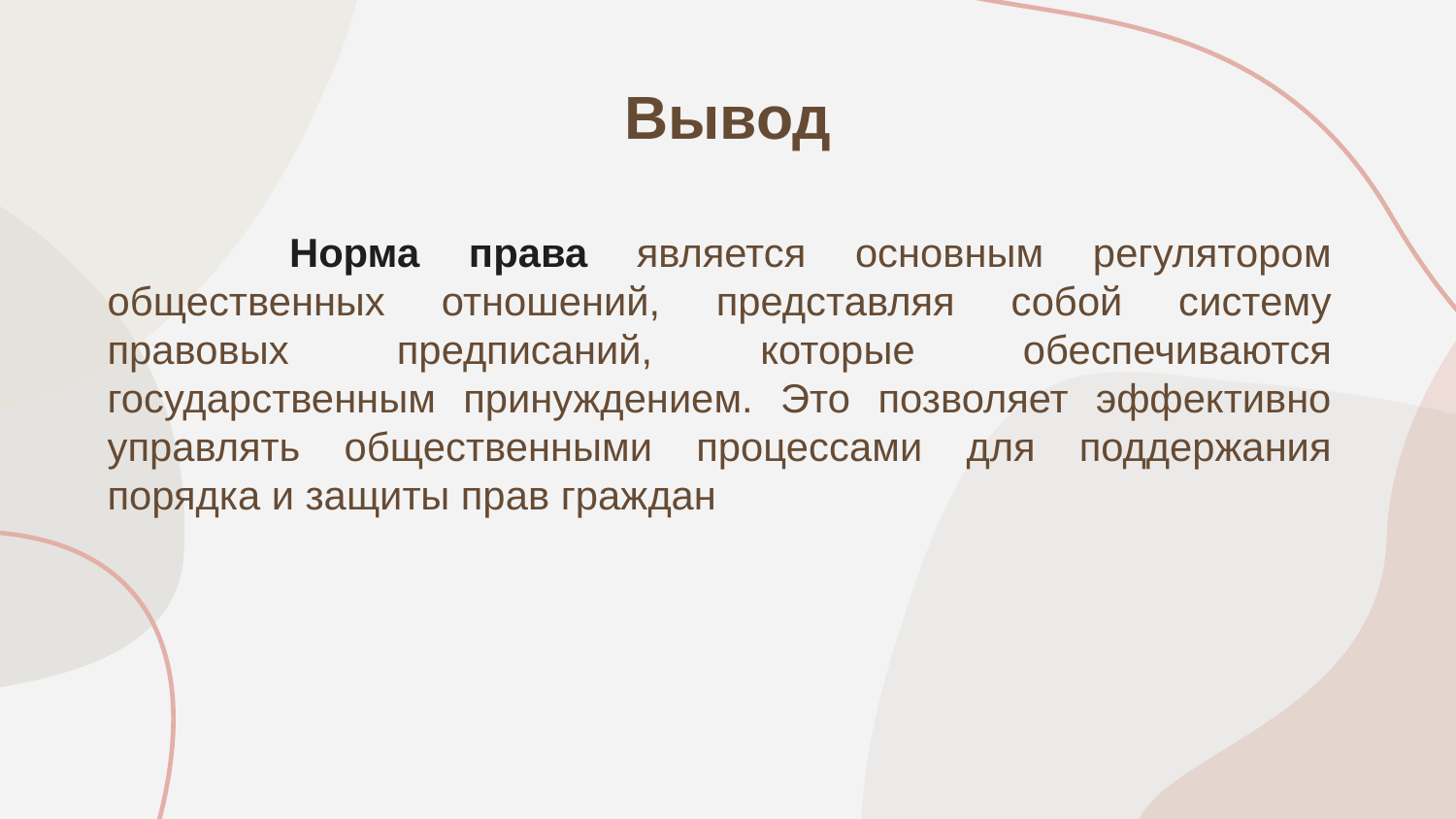

# Вывод

Норма права является основным регулятором общественных отношений, представляя собой систему правовых предписаний, которые обеспечиваются государственным принуждением. Это позволяет эффективно управлять общественными процессами для поддержания порядка и защиты прав граждан